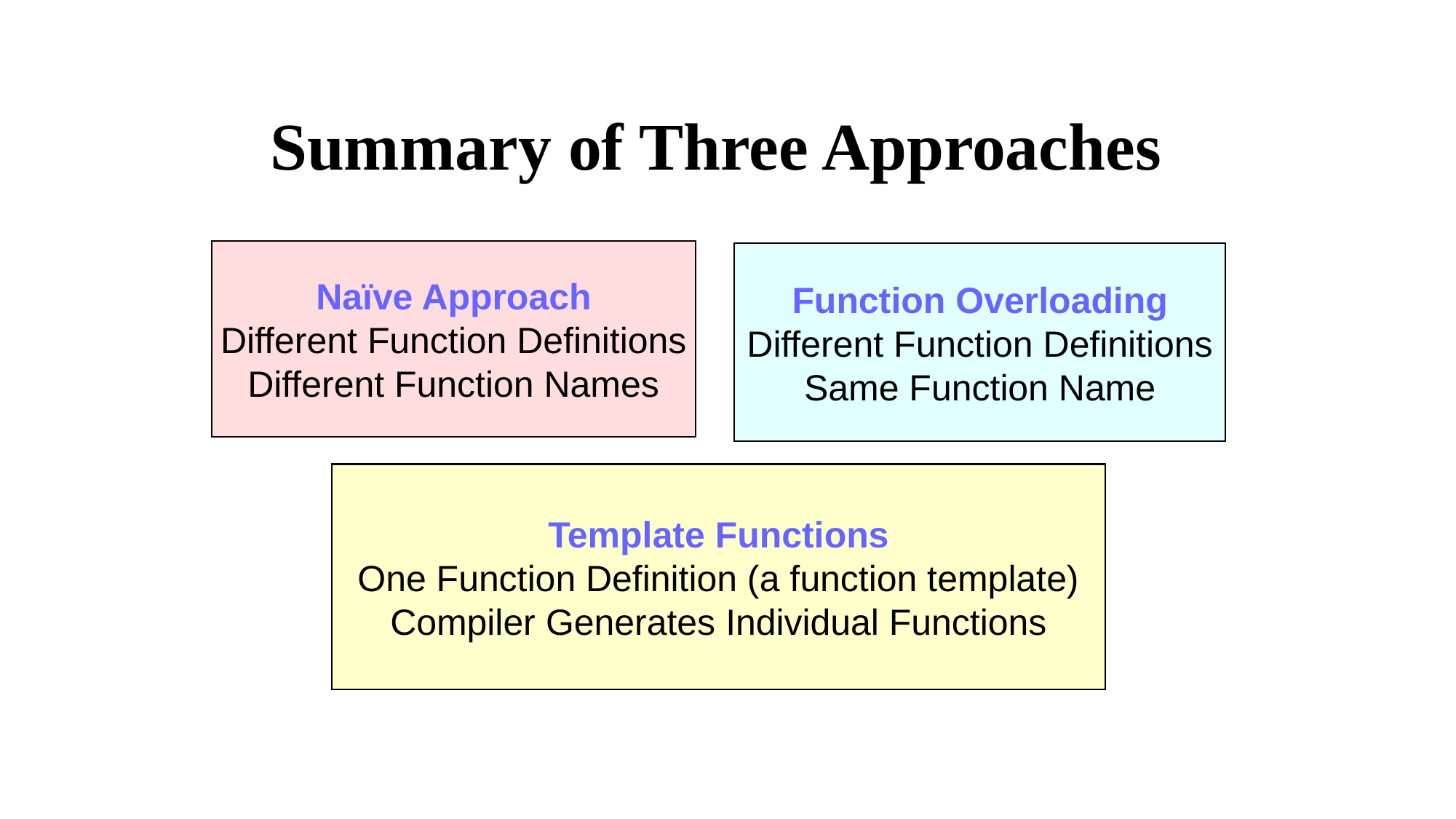

Summary of Three Approaches
Naïve Approach
Different Function Definitions
Different Function Names
Function Overloading
Different Function Definitions
Same Function Name
Template Functions
One Function Definition (a function template)
Compiler Generates Individual Functions